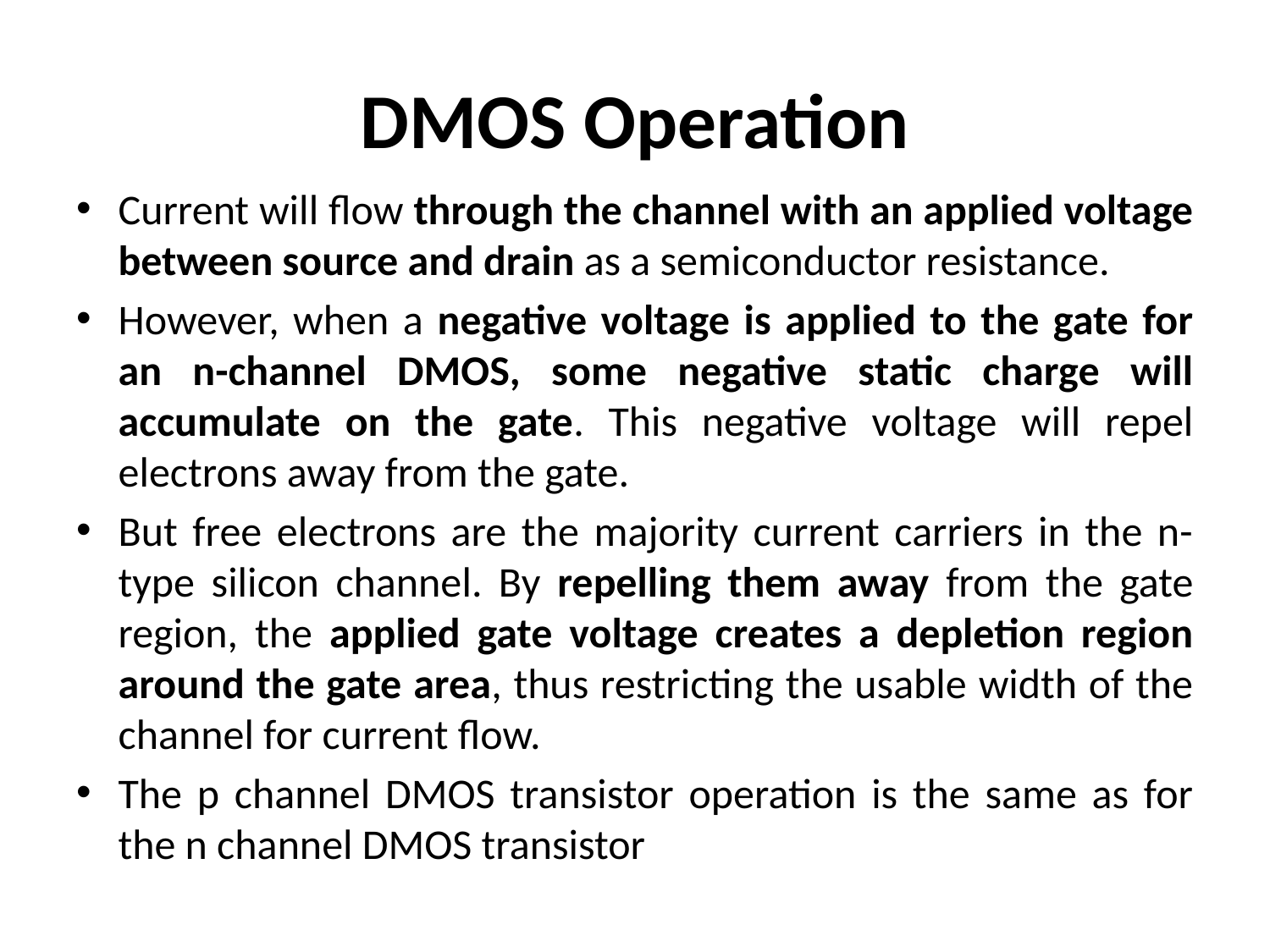

# DMOS Operation
Current will flow through the channel with an applied voltage between source and drain as a semiconductor resistance.
However, when a negative voltage is applied to the gate for an n-channel DMOS, some negative static charge will accumulate on the gate. This negative voltage will repel electrons away from the gate.
But free electrons are the majority current carriers in the n-type silicon channel. By repelling them away from the gate region, the applied gate voltage creates a depletion region around the gate area, thus restricting the usable width of the channel for current flow.
The p channel DMOS transistor operation is the same as for the n channel DMOS transistor